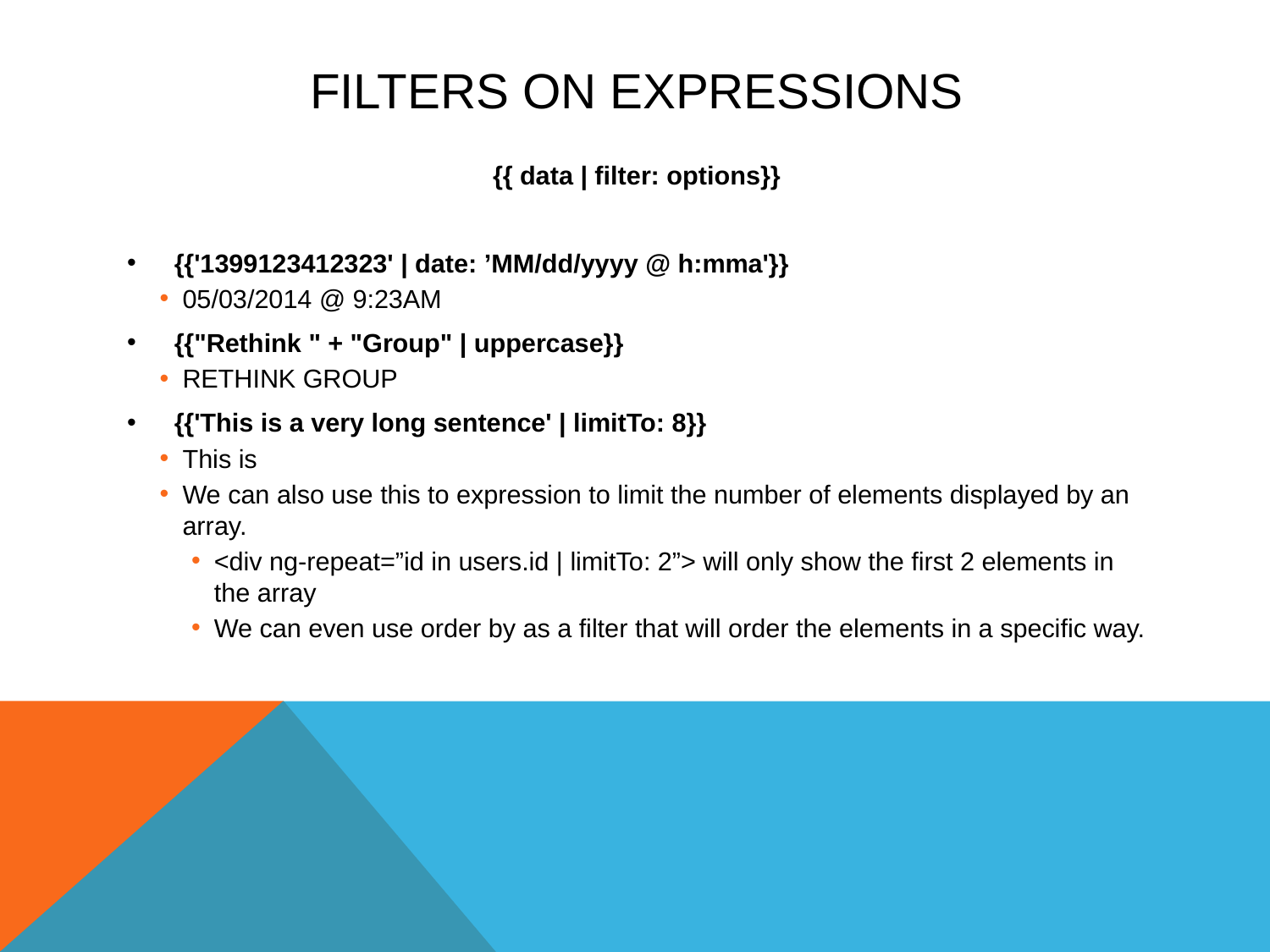

# Filters on Expressions
{{ data | filter: options}}

{{'1399123412323' | date: ’MM/dd/yyyy @ h:mma'}}
05/03/2014 @ 9:23AM
{{"Rethink " + "Group" | uppercase}}
RETHINK GROUP
{{'This is a very long sentence' | limitTo: 8}}
This is
We can also use this to expression to limit the number of elements displayed by an array.
<div ng-repeat=”id in users.id | limitTo: 2”> will only show the first 2 elements in the array
We can even use order by as a filter that will order the elements in a specific way.